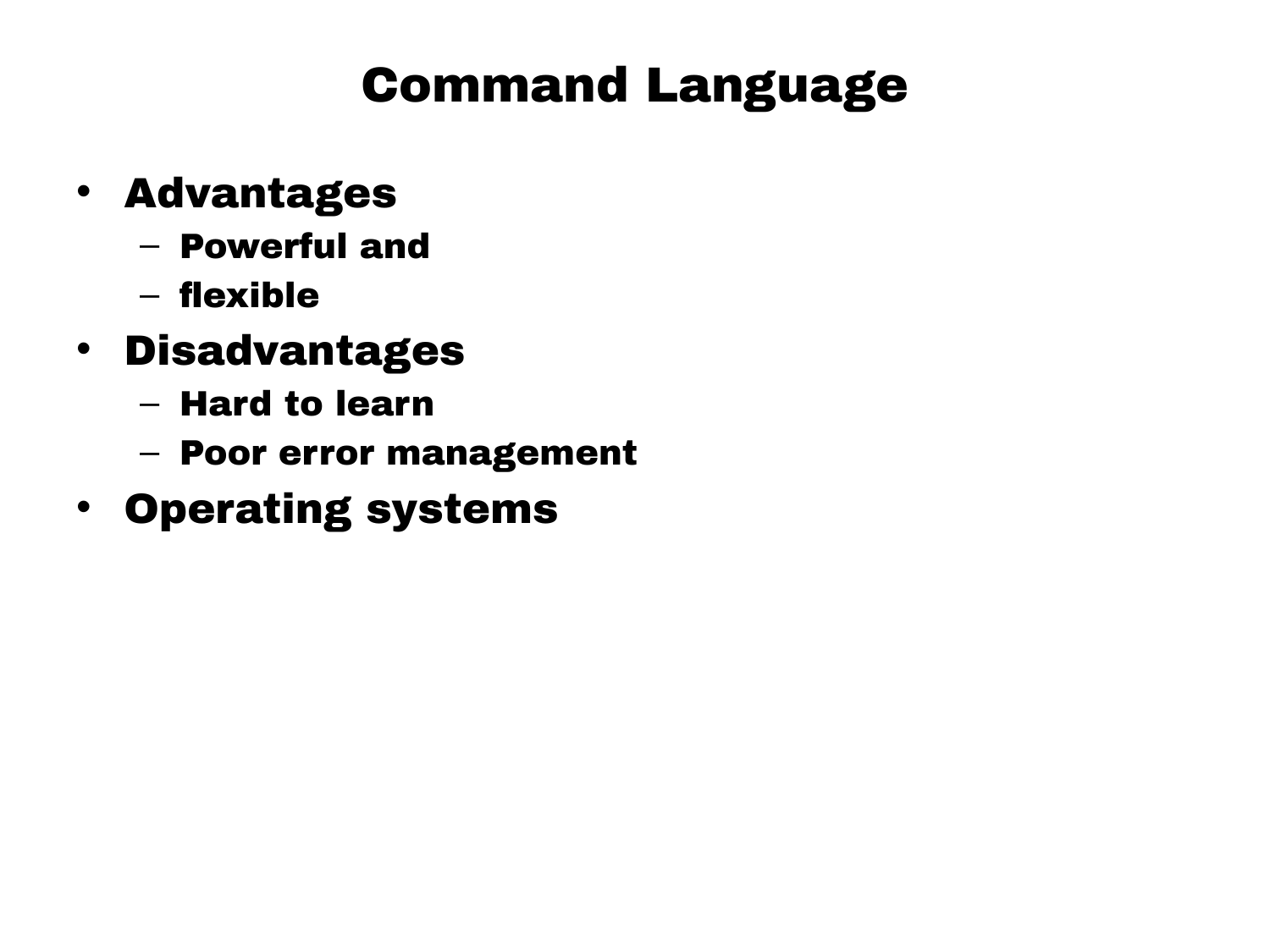

# Command Language
Advantages
Powerful and
flexible
Disadvantages
Hard to learn
Poor error management
Operating systems